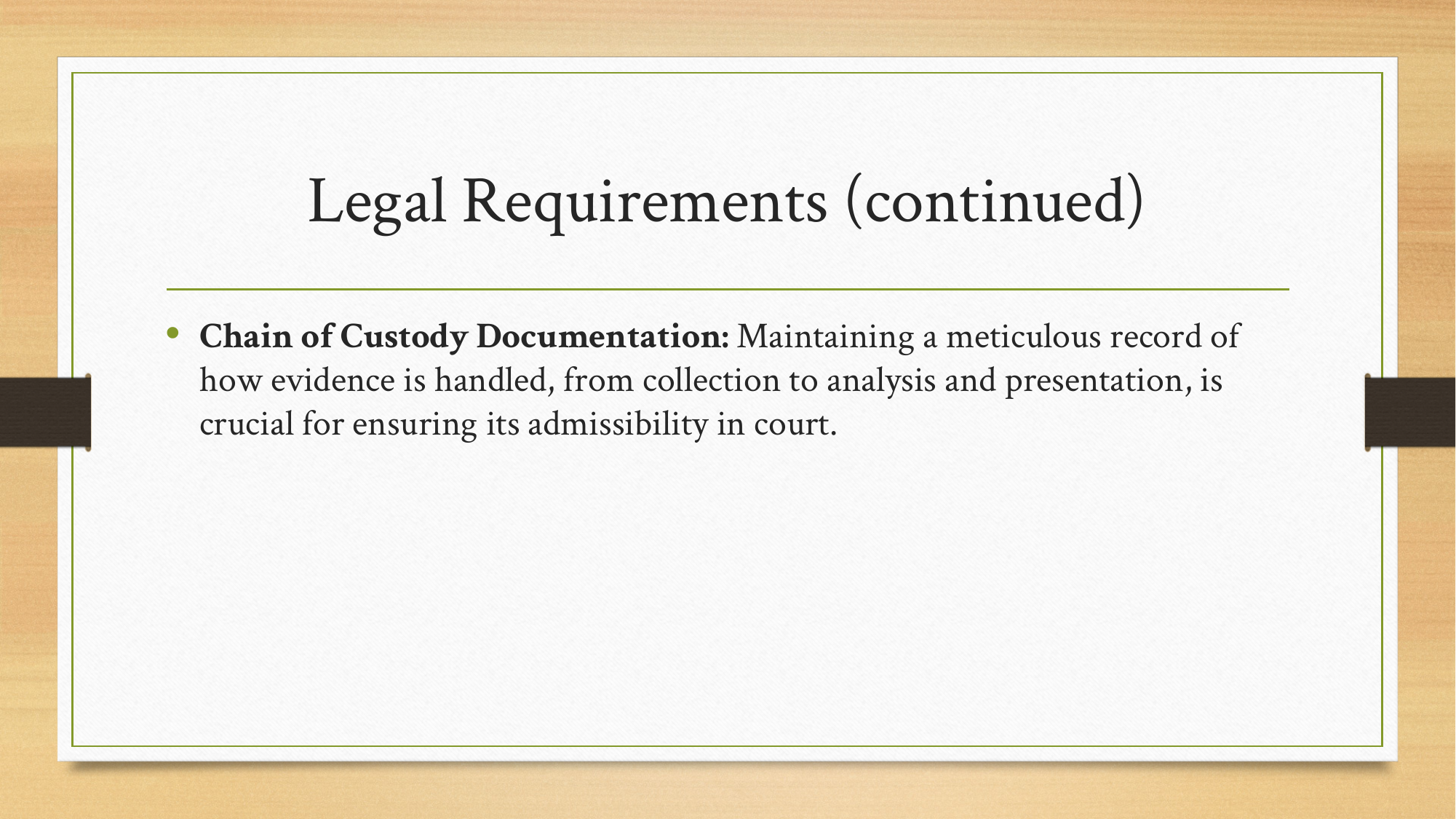

# Legal Requirements (continued)
Chain of Custody Documentation: Maintaining a meticulous record of how evidence is handled, from collection to analysis and presentation, is crucial for ensuring its admissibility in court.